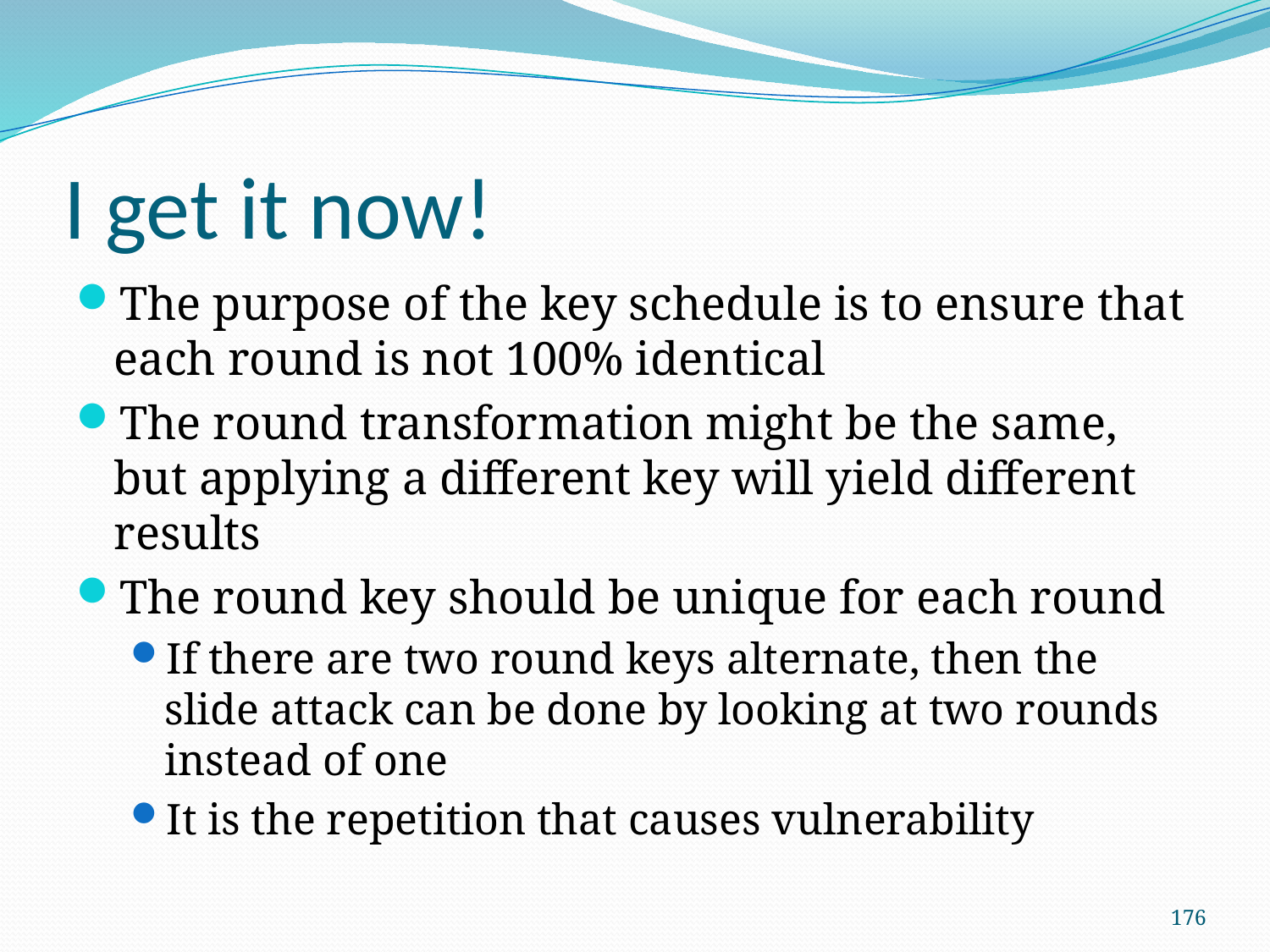

# I get it now!
The purpose of the key schedule is to ensure that each round is not 100% identical
The round transformation might be the same, but applying a different key will yield different results
The round key should be unique for each round
If there are two round keys alternate, then the slide attack can be done by looking at two rounds instead of one
It is the repetition that causes vulnerability
176